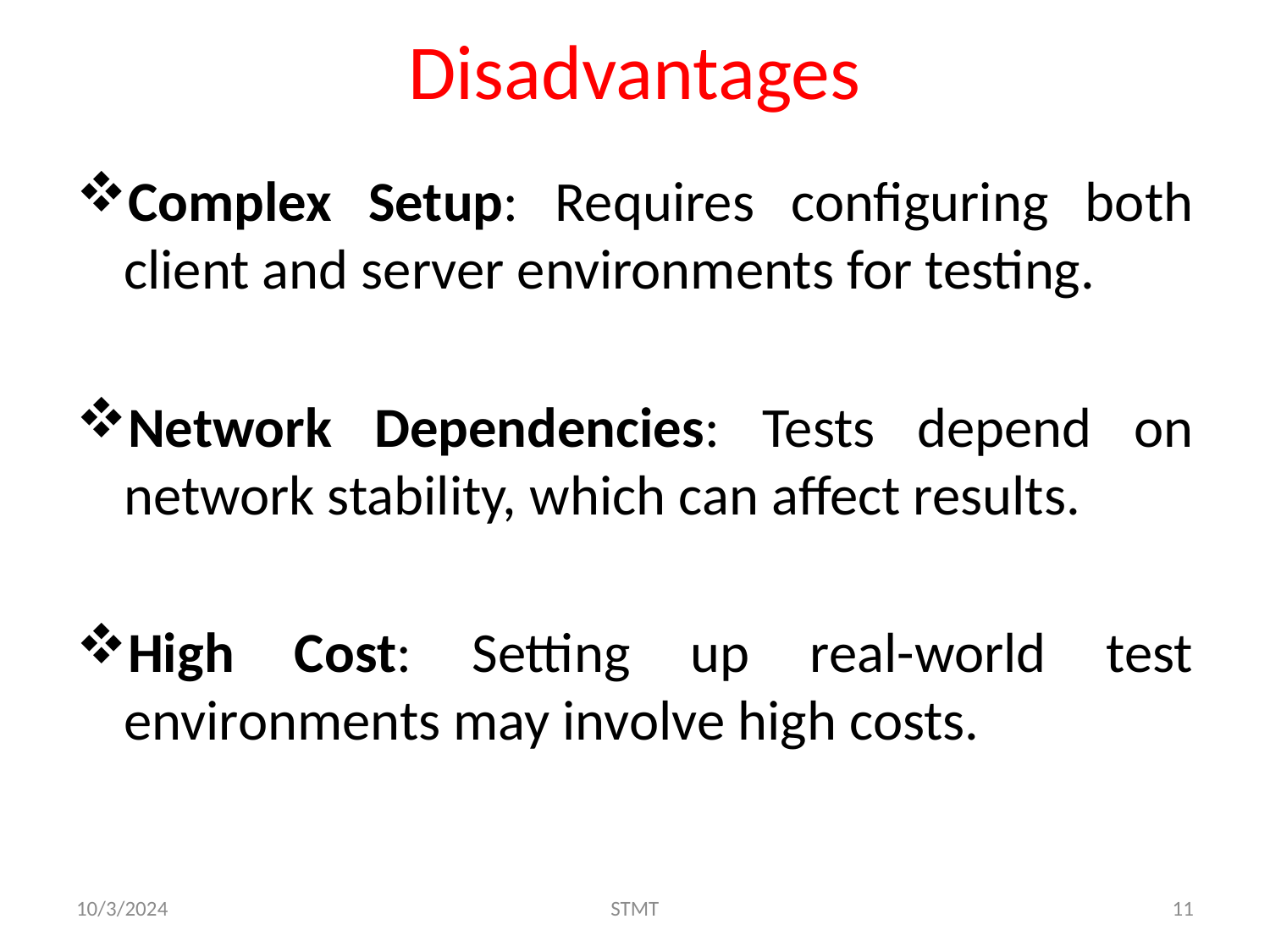

# Disadvantages
Complex Setup: Requires configuring both client and server environments for testing.

Network Dependencies: Tests depend on network stability, which can affect results.

High Cost: Setting up real-world test environments may involve high costs.
10/3/2024
STMT
11